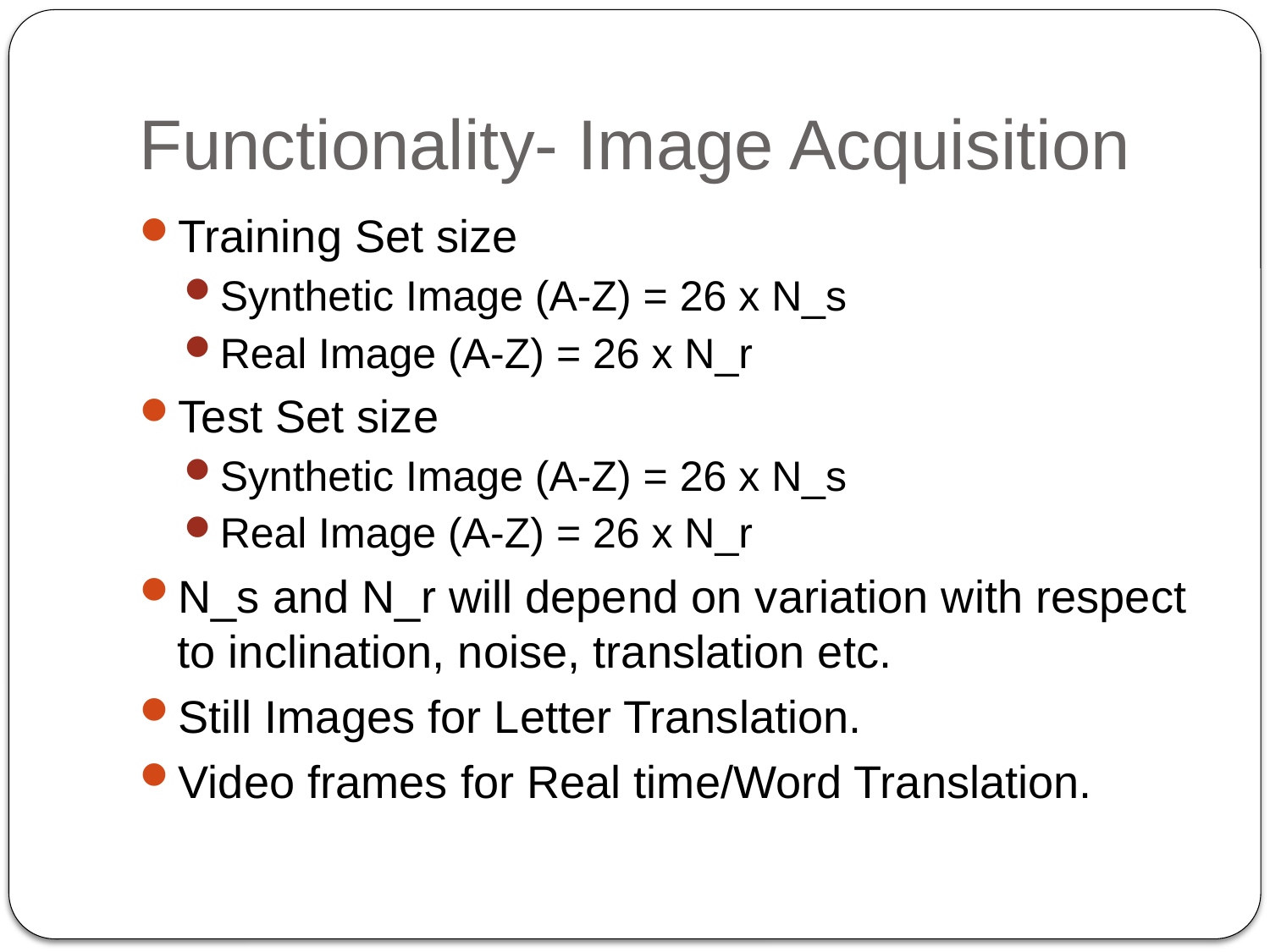

# Functionality- Image Acquisition
Training Set size
Synthetic Image (A-Z) = 26 x N_s
Real Image (A-Z) = 26 x N_r
Test Set size
Synthetic Image (A-Z) = 26 x N_s
Real Image (A-Z) = 26 x N_r
N_s and N_r will depend on variation with respect to inclination, noise, translation etc.
Still Images for Letter Translation.
Video frames for Real time/Word Translation.